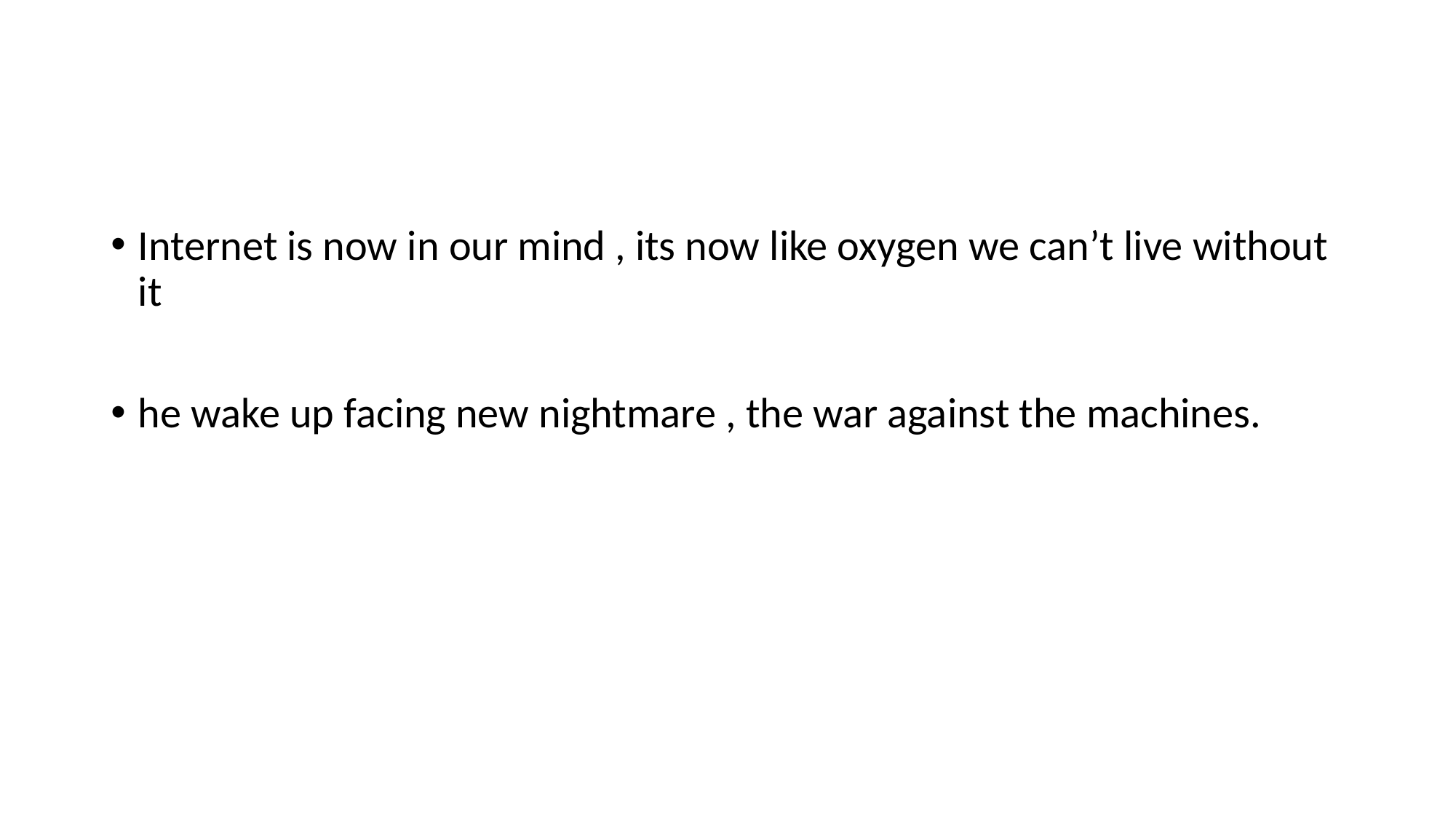

#
Internet is now in our mind , its now like oxygen we can’t live without it

he wake up facing new nightmare , the war against the machines.